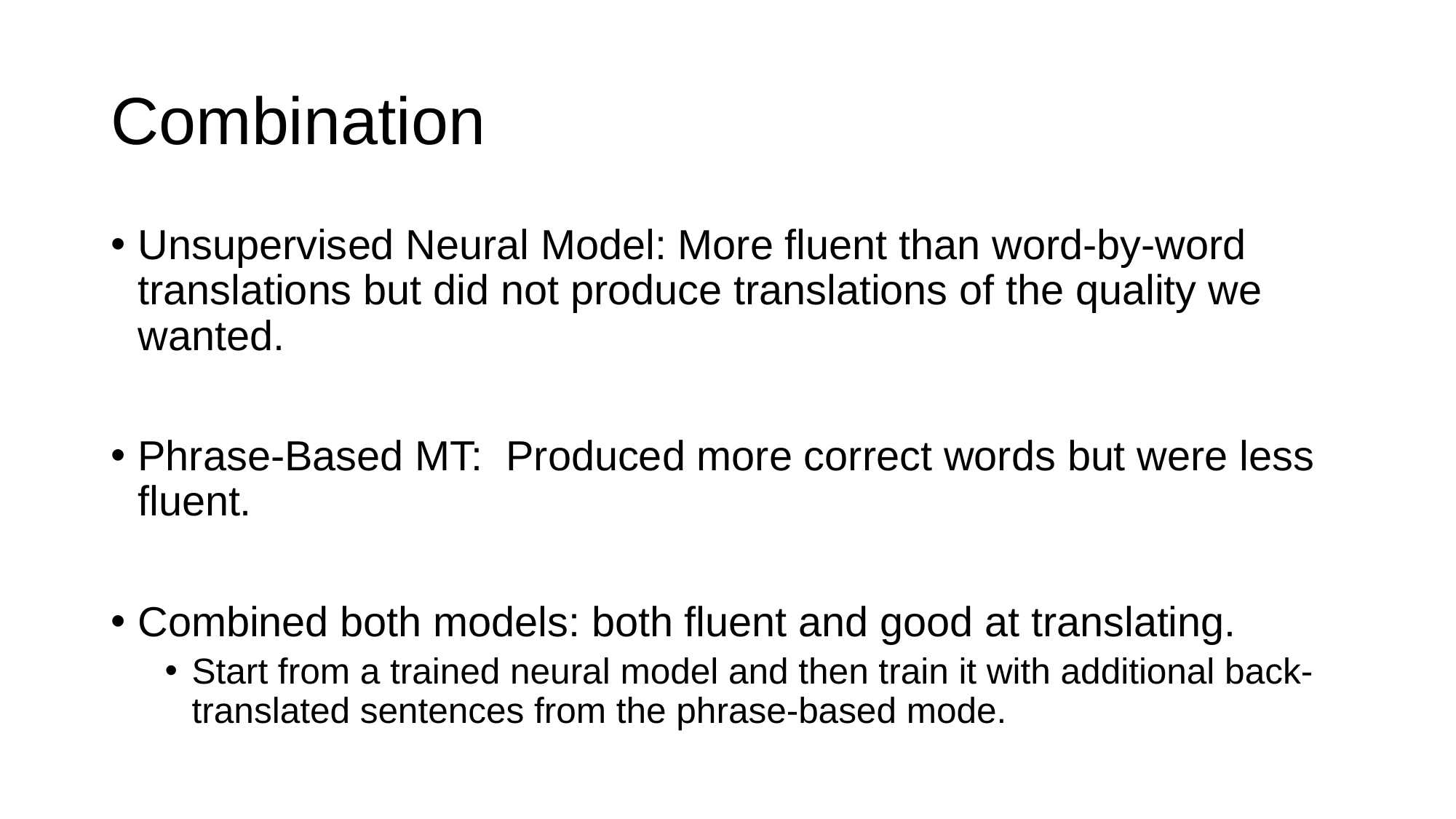

# Combination
Unsupervised Neural Model: More fluent than word-by-word translations but did not produce translations of the quality we wanted.

Phrase-Based MT:  Produced more correct words but were less fluent.

Combined both models: both fluent and good at translating.
Start from a trained neural model and then train it with additional back-translated sentences from the phrase-based mode.